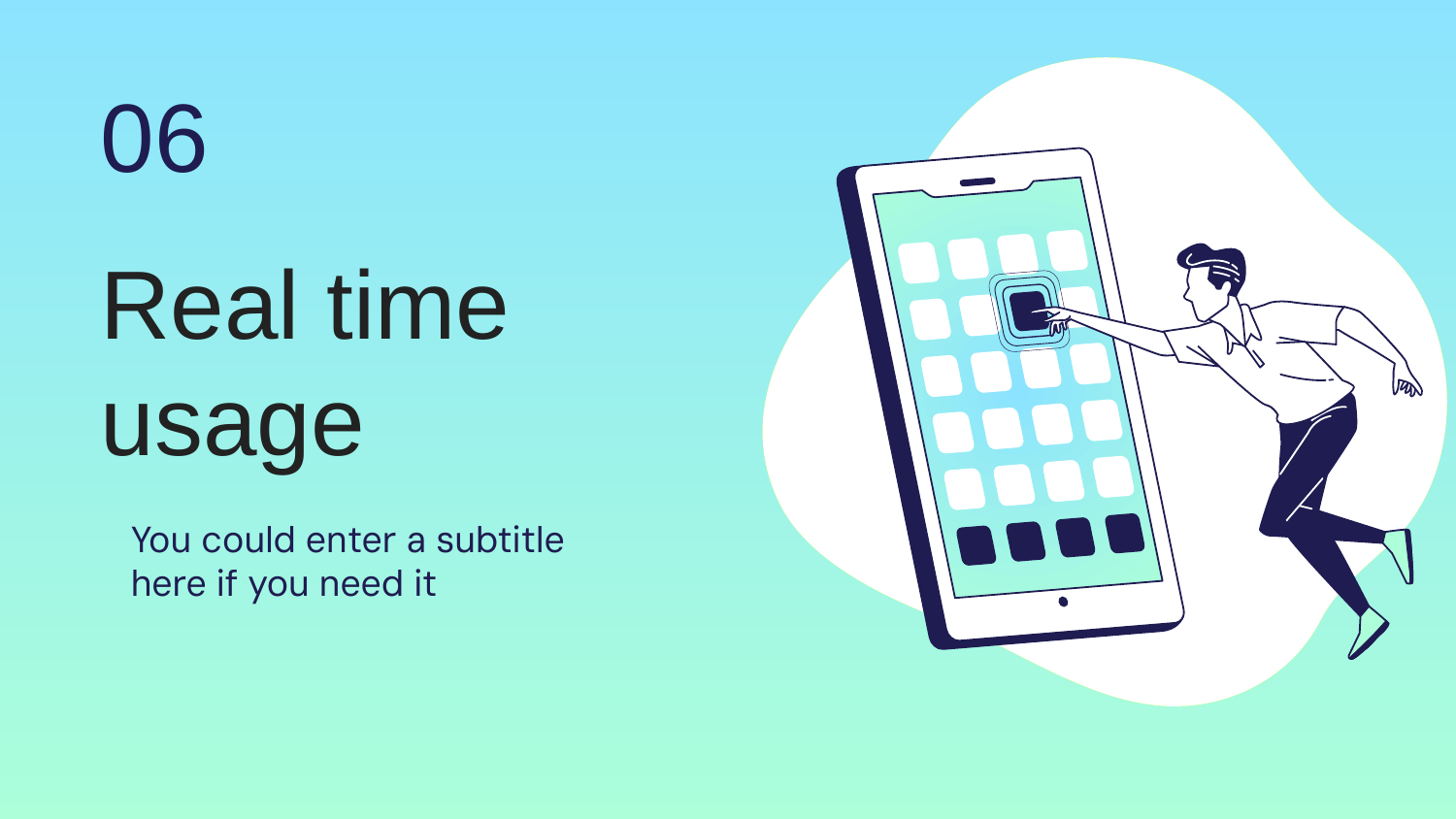

06
# Real time usage
You could enter a subtitle here if you need it